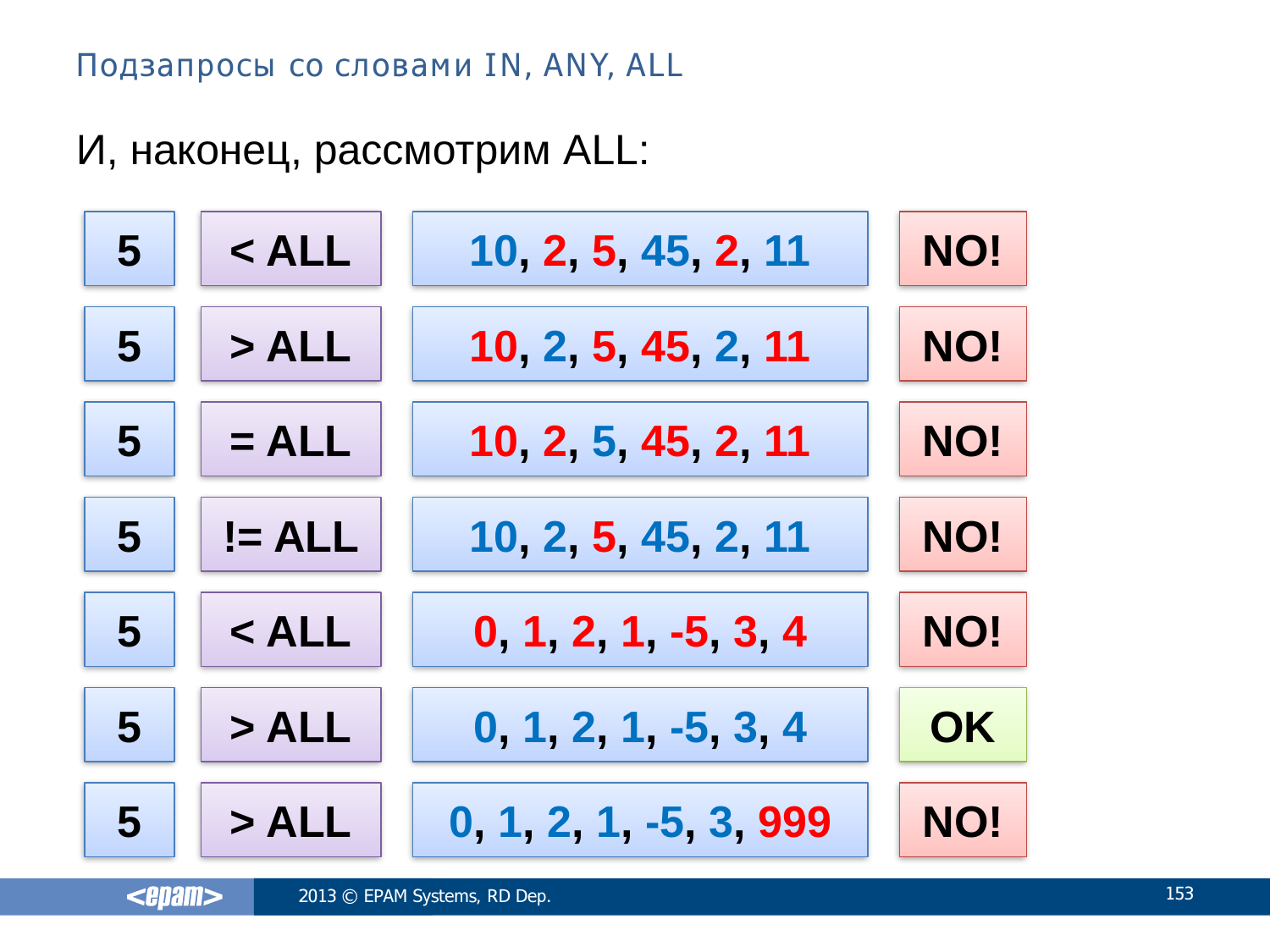

# Подзапросы со словами IN, ANY, ALL
И, наконец, рассмотрим ALL:
5
< ALL
10, 2, 5, 45, 2, 11
NO!
5
> ALL
10, 2, 5, 45, 2, 11
NO!
5
= ALL
10, 2, 5, 45, 2, 11
NO!
5
!= ALL
10, 2, 5, 45, 2, 11
NO!
5
< ALL
0, 1, 2, 1, -5, 3, 4
NO!
5
> ALL
0, 1, 2, 1, -5, 3, 4
OK
5
> ALL
0, 1, 2, 1, -5, 3, 999
NO!
153
2013 © EPAM Systems, RD Dep.